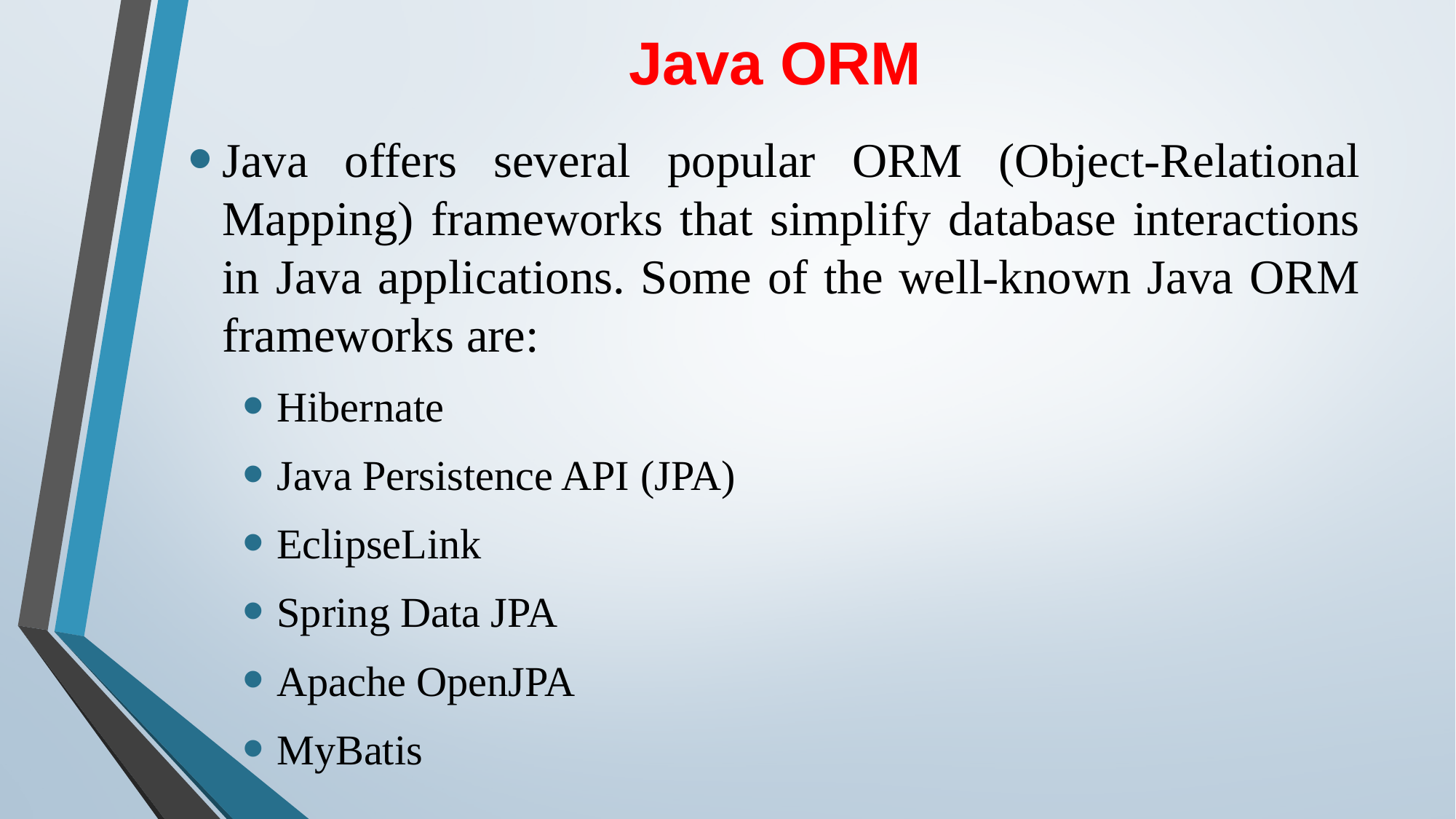

# Java ORM
Java offers several popular ORM (Object-Relational Mapping) frameworks that simplify database interactions in Java applications. Some of the well-known Java ORM frameworks are:
Hibernate
Java Persistence API (JPA)
EclipseLink
Spring Data JPA
Apache OpenJPA
MyBatis